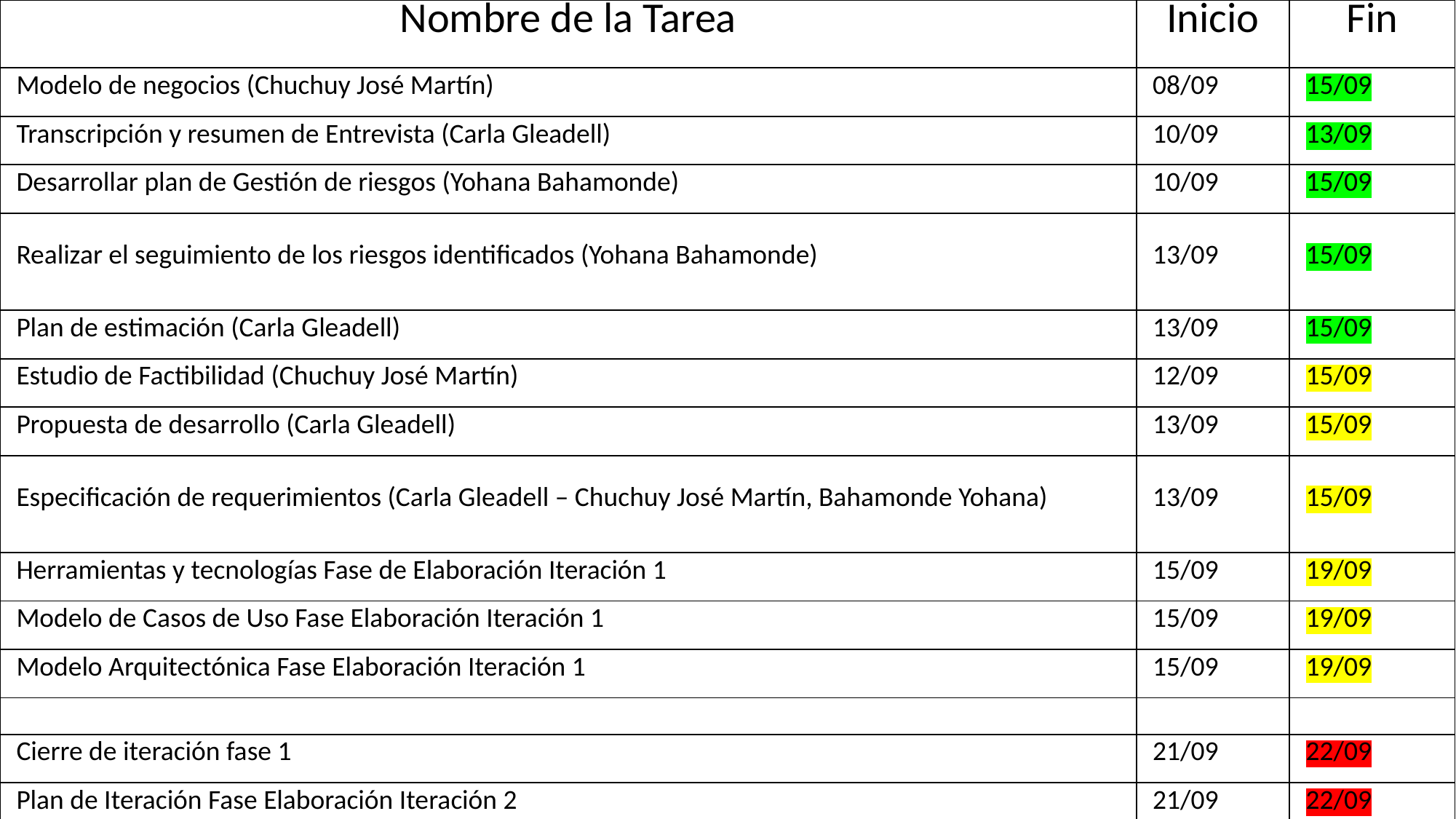

| Nombre de la Tarea | Inicio | Fin |
| --- | --- | --- |
| Modelo de negocios (Chuchuy José Martín) | 08/09 | 15/09 |
| Transcripción y resumen de Entrevista (Carla Gleadell) | 10/09 | 13/09 |
| Desarrollar plan de Gestión de riesgos (Yohana Bahamonde) | 10/09 | 15/09 |
| Realizar el seguimiento de los riesgos identificados (Yohana Bahamonde) | 13/09 | 15/09 |
| Plan de estimación (Carla Gleadell) | 13/09 | 15/09 |
| Estudio de Factibilidad (Chuchuy José Martín) | 12/09 | 15/09 |
| Propuesta de desarrollo (Carla Gleadell) | 13/09 | 15/09 |
| Especificación de requerimientos (Carla Gleadell – Chuchuy José Martín, Bahamonde Yohana) | 13/09 | 15/09 |
| Herramientas y tecnologías Fase de Elaboración Iteración 1 | 15/09 | 19/09 |
| Modelo de Casos de Uso Fase Elaboración Iteración 1 | 15/09 | 19/09 |
| Modelo Arquitectónica Fase Elaboración Iteración 1 | 15/09 | 19/09 |
|  |  |  |
| Cierre de iteración fase 1 | 21/09 | 22/09 |
| Plan de Iteración Fase Elaboración Iteración 2 | 21/09 | 22/09 |